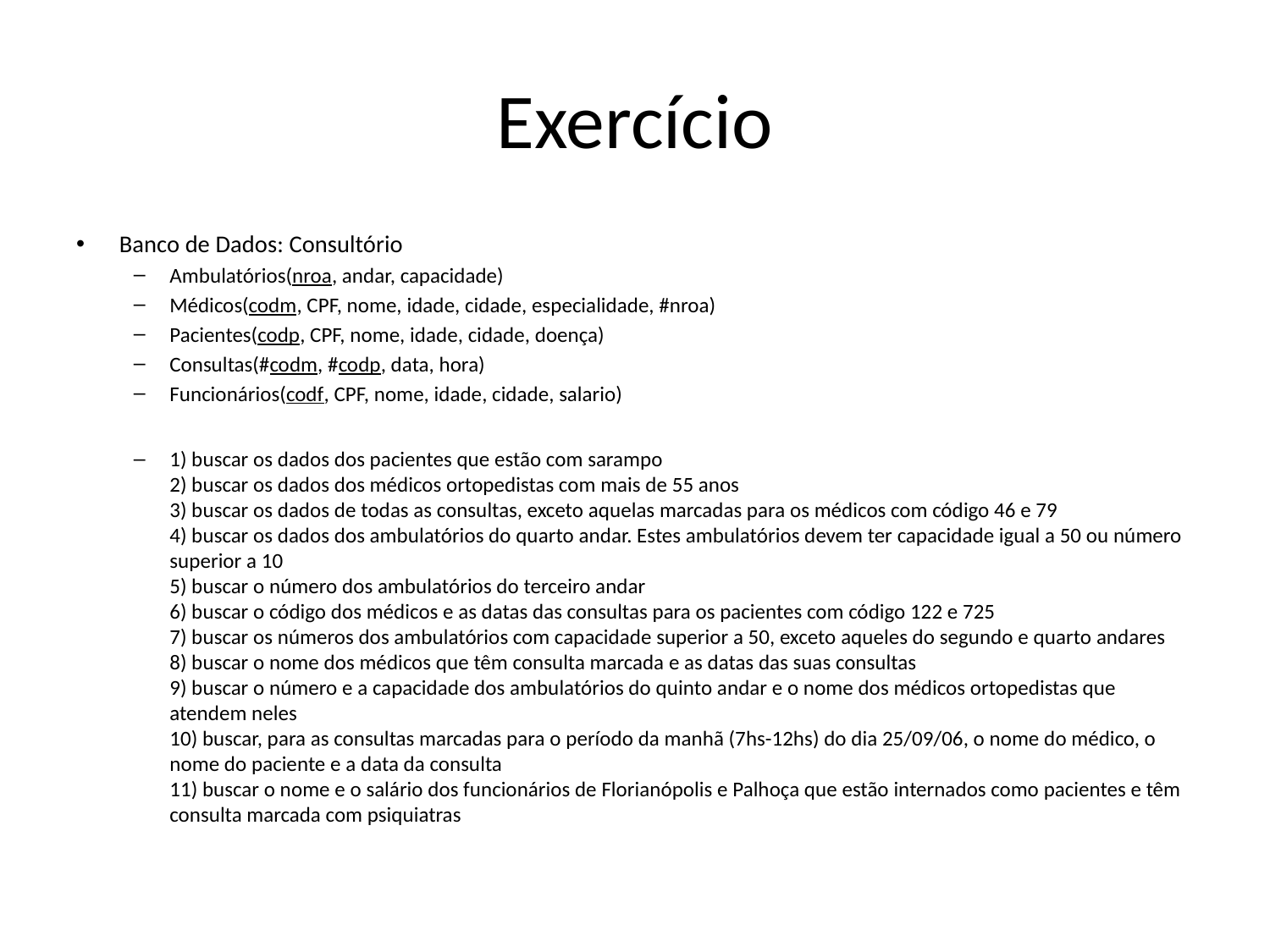

# Exercício
Banco de Dados: Consultório
Ambulatórios(nroa, andar, capacidade)
Médicos(codm, CPF, nome, idade, cidade, especialidade, #nroa)
Pacientes(codp, CPF, nome, idade, cidade, doença)
Consultas(#codm, #codp, data, hora)
Funcionários(codf, CPF, nome, idade, cidade, salario)

1) buscar os dados dos pacientes que estão com sarampo
2) buscar os dados dos médicos ortopedistas com mais de 55 anos
3) buscar os dados de todas as consultas, exceto aquelas marcadas para os médicos com código 46 e 79
4) buscar os dados dos ambulatórios do quarto andar. Estes ambulatórios devem ter capacidade igual a 50 ou número superior a 10
5) buscar o número dos ambulatórios do terceiro andar
6) buscar o código dos médicos e as datas das consultas para os pacientes com código 122 e 725
7) buscar os números dos ambulatórios com capacidade superior a 50, exceto aqueles do segundo e quarto andares
8) buscar o nome dos médicos que têm consulta marcada e as datas das suas consultas
9) buscar o número e a capacidade dos ambulatórios do quinto andar e o nome dos médicos ortopedistas que atendem neles
10) buscar, para as consultas marcadas para o período da manhã (7hs-12hs) do dia 25/09/06, o nome do médico, o nome do paciente e a data da consulta
11) buscar o nome e o salário dos funcionários de Florianópolis e Palhoça que estão internados como pacientes e têm consulta marcada com psiquiatras